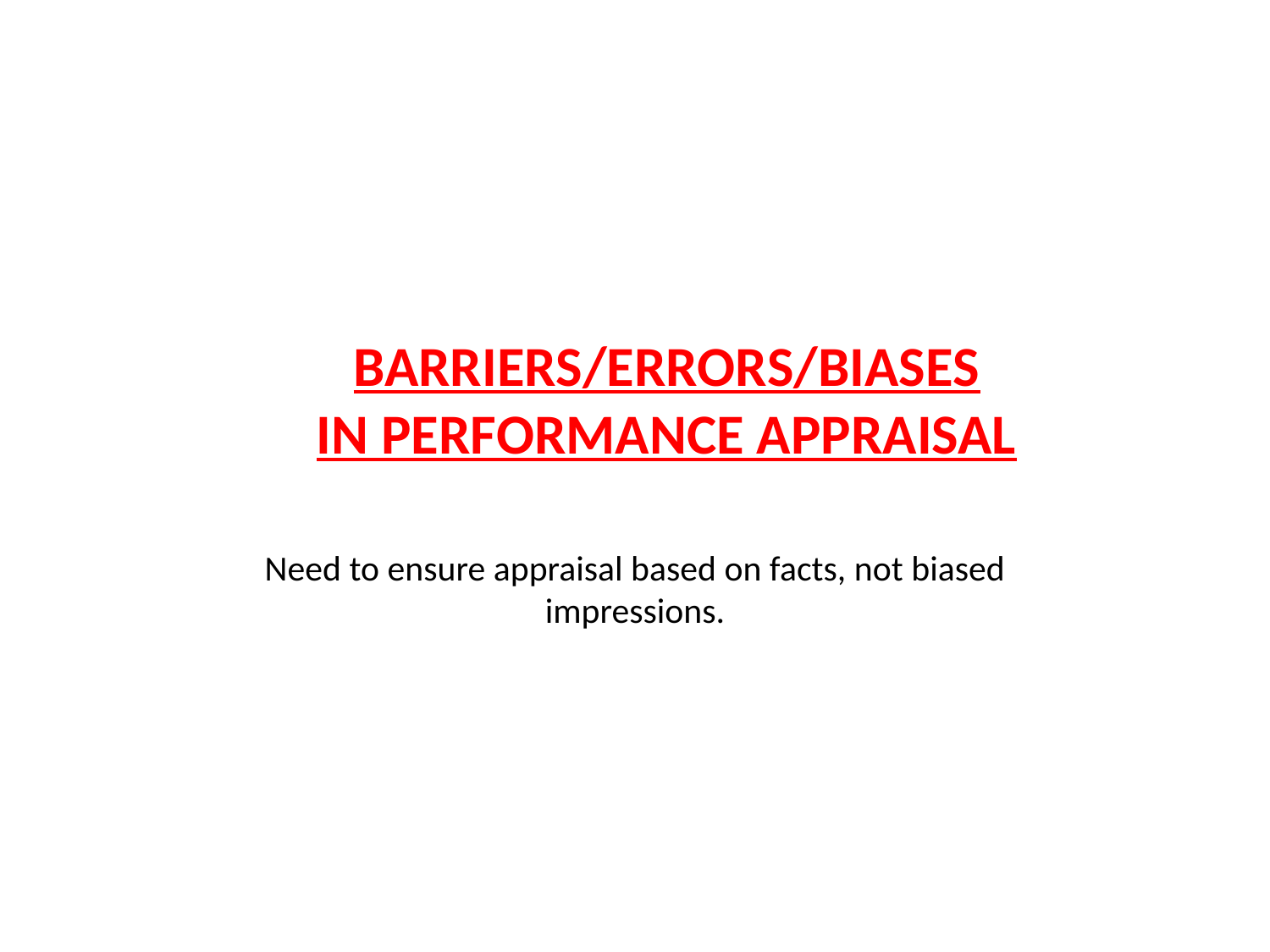

BARRIERS/ERRORS/BIASES
IN PERFORMANCE APPRAISAL
Need to ensure appraisal based on facts, not biased impressions.